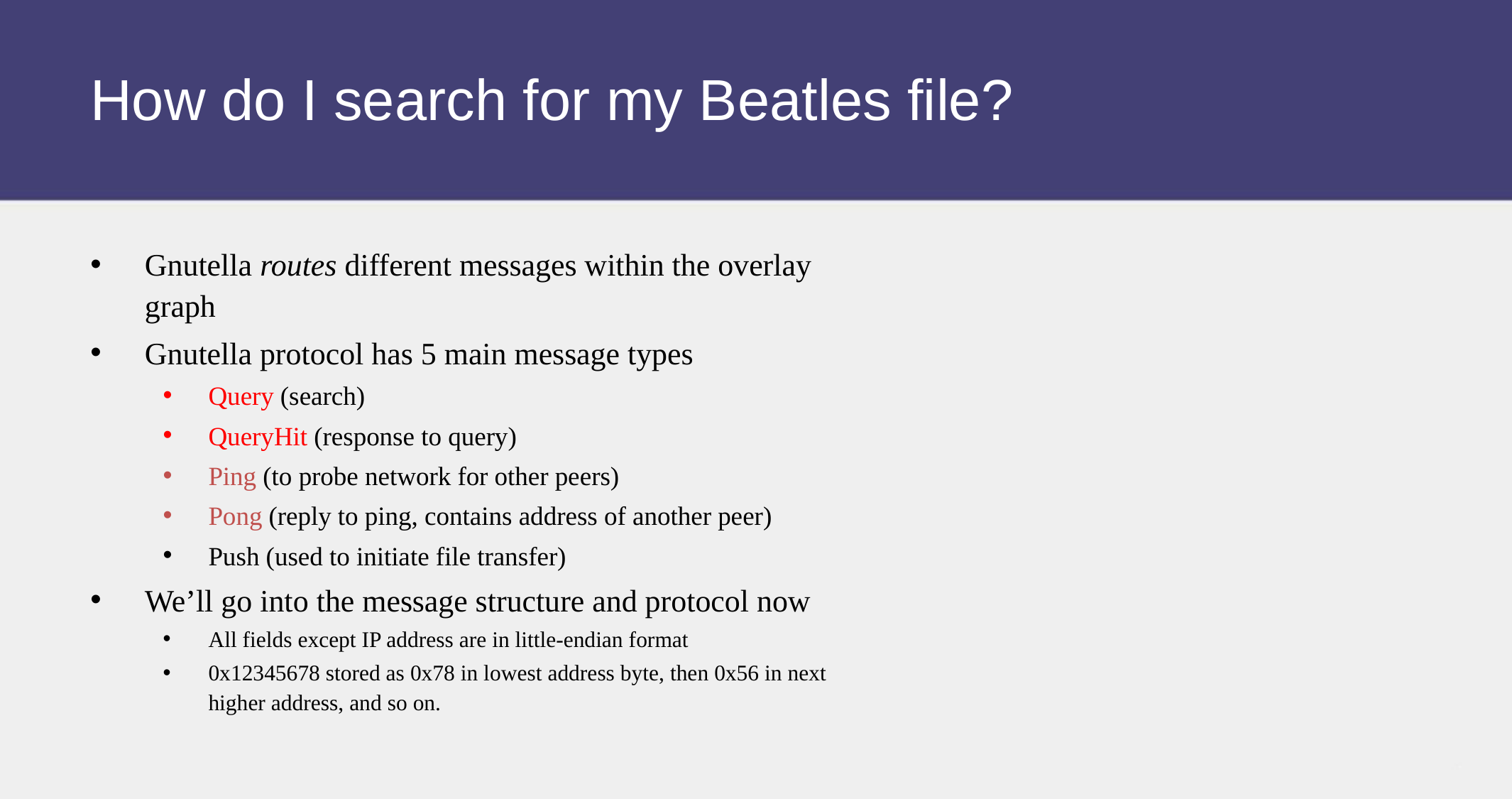

# How do I search for my Beatles file?
Gnutella routes different messages within the overlay  graph
Gnutella protocol has 5 main message types
Query (search)
QueryHit (response to query)
Ping (to probe network for other peers)
Pong (reply to ping, contains address of another peer)
Push (used to initiate file transfer)
We’ll go into the message structure and protocol now
All fields except IP address are in little-endian format
0x12345678 stored as 0x78 in lowest address byte, then 0x56 in next higher address, and so on.